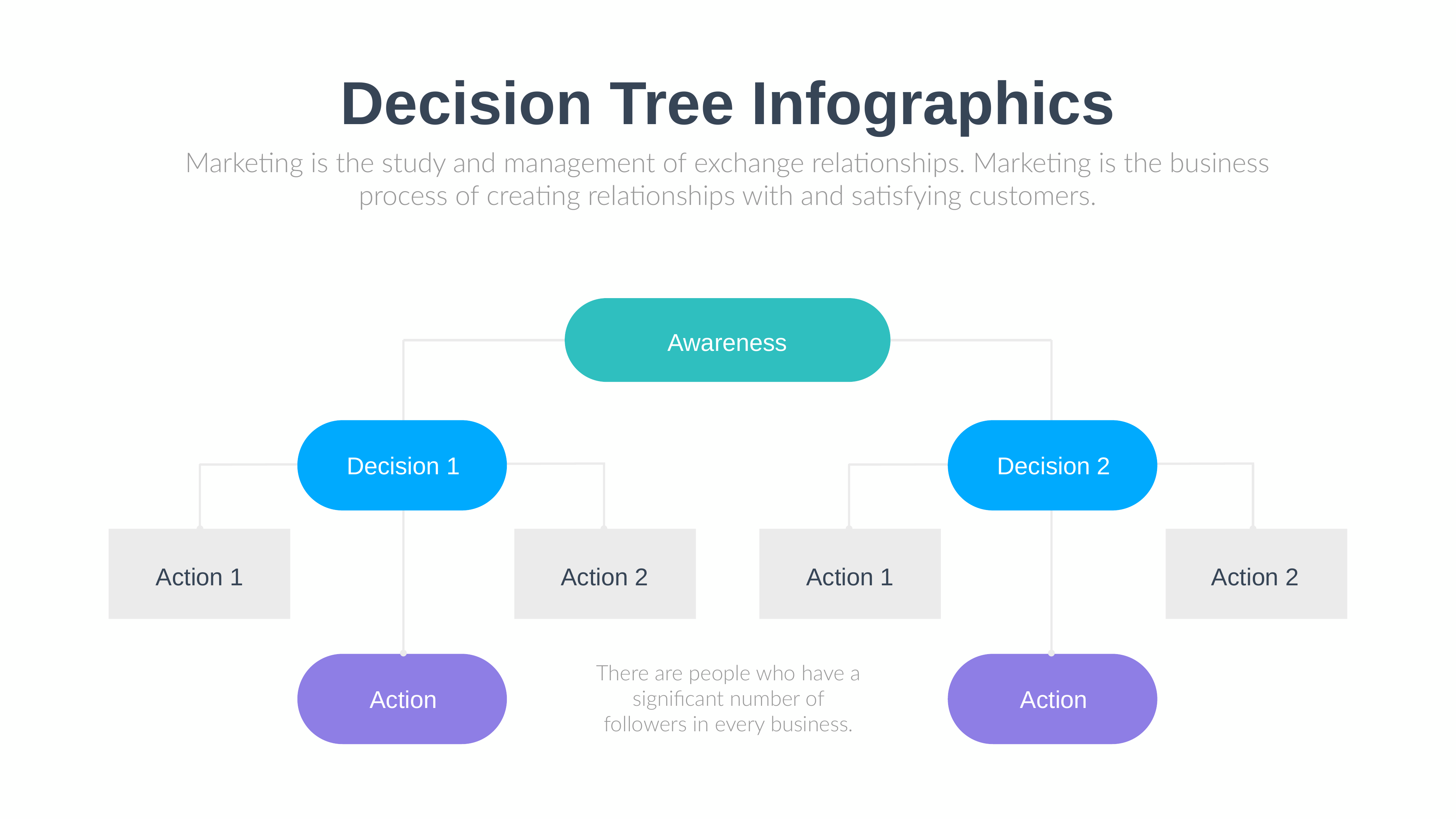

Decision Tree Infographics
Marketing is the study and management of exchange relationships. Marketing is the business process of creating relationships with and satisfying customers.

Awareness

Decision 1

Decision 2

Action 1
Action 2
Action 1
Action 2

Action

Action
There are people who have a significant number of followers in every business.